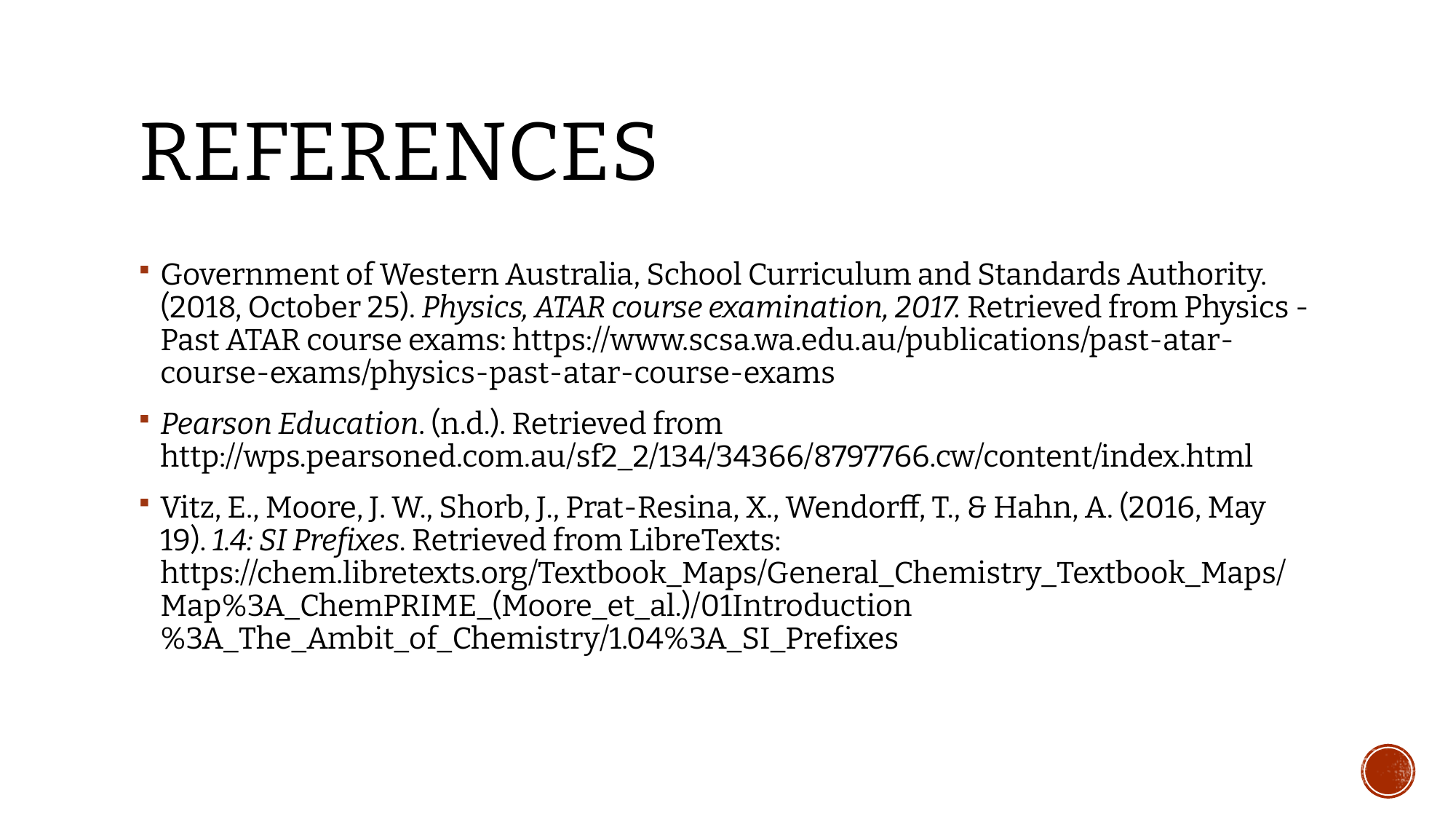

# References
Government of Western Australia, School Curriculum and Standards Authority. (2018, October 25). Physics, ATAR course examination, 2017. Retrieved from Physics - Past ATAR course exams: https://www.scsa.wa.edu.au/publications/past-atar-course-exams/physics-past-atar-course-exams
Pearson Education. (n.d.). Retrieved from http://wps.pearsoned.com.au/sf2_2/134/34366/8797766.cw/content/index.html
Vitz, E., Moore, J. W., Shorb, J., Prat-Resina, X., Wendorff, T., & Hahn, A. (2016, May 19). 1.4: SI Prefixes. Retrieved from LibreTexts: https://chem.libretexts.org/Textbook_Maps/General_Chemistry_Textbook_Maps/Map%3A_ChemPRIME_(Moore_et_al.)/01Introduction%3A_The_Ambit_of_Chemistry/1.04%3A_SI_Prefixes